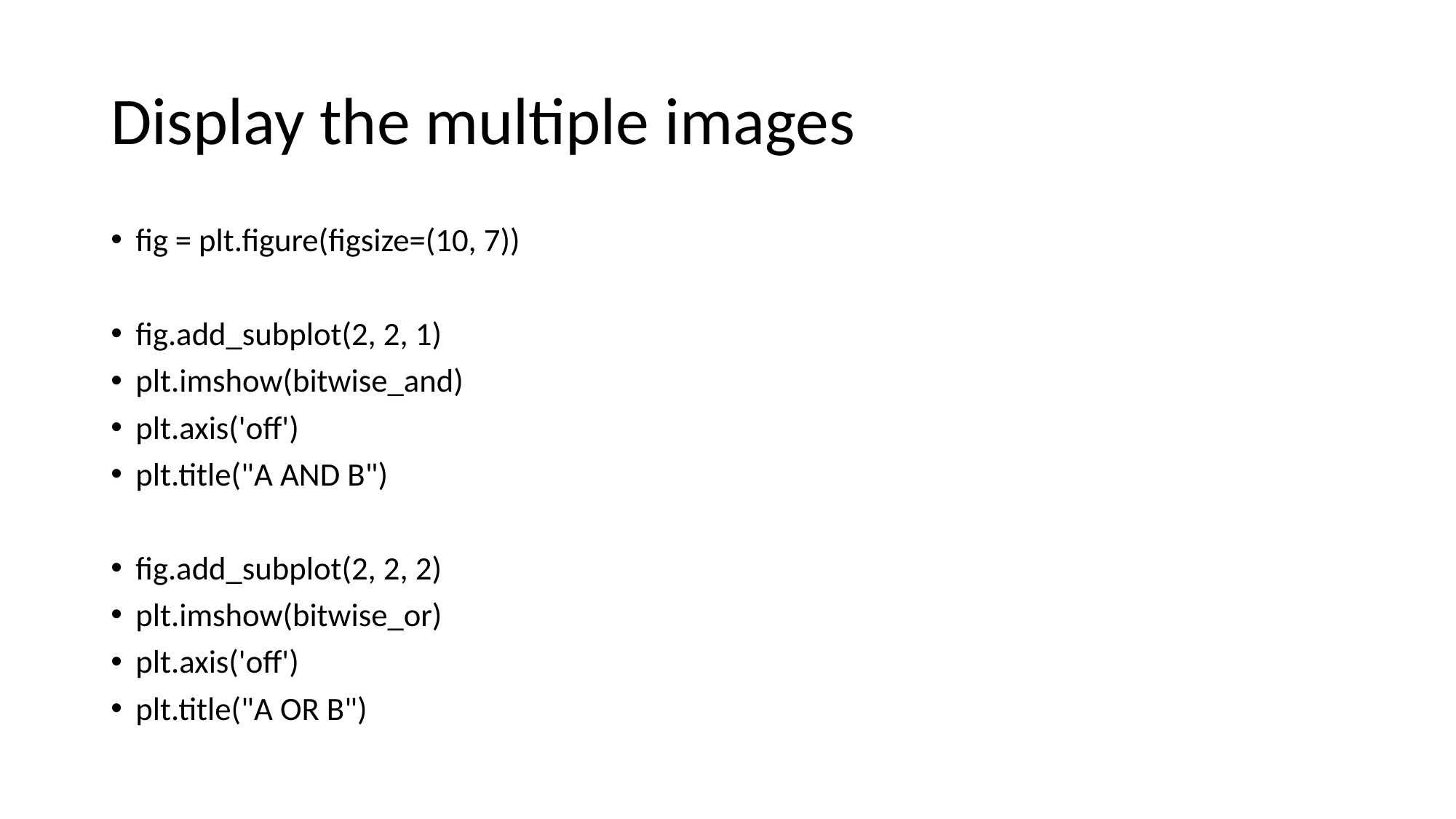

# Display the multiple images
fig = plt.figure(figsize=(10, 7))

fig.add_subplot(2, 2, 1)
plt.imshow(bitwise_and)
plt.axis('off')
plt.title("A AND B")

fig.add_subplot(2, 2, 2)
plt.imshow(bitwise_or)
plt.axis('off')
plt.title("A OR B")